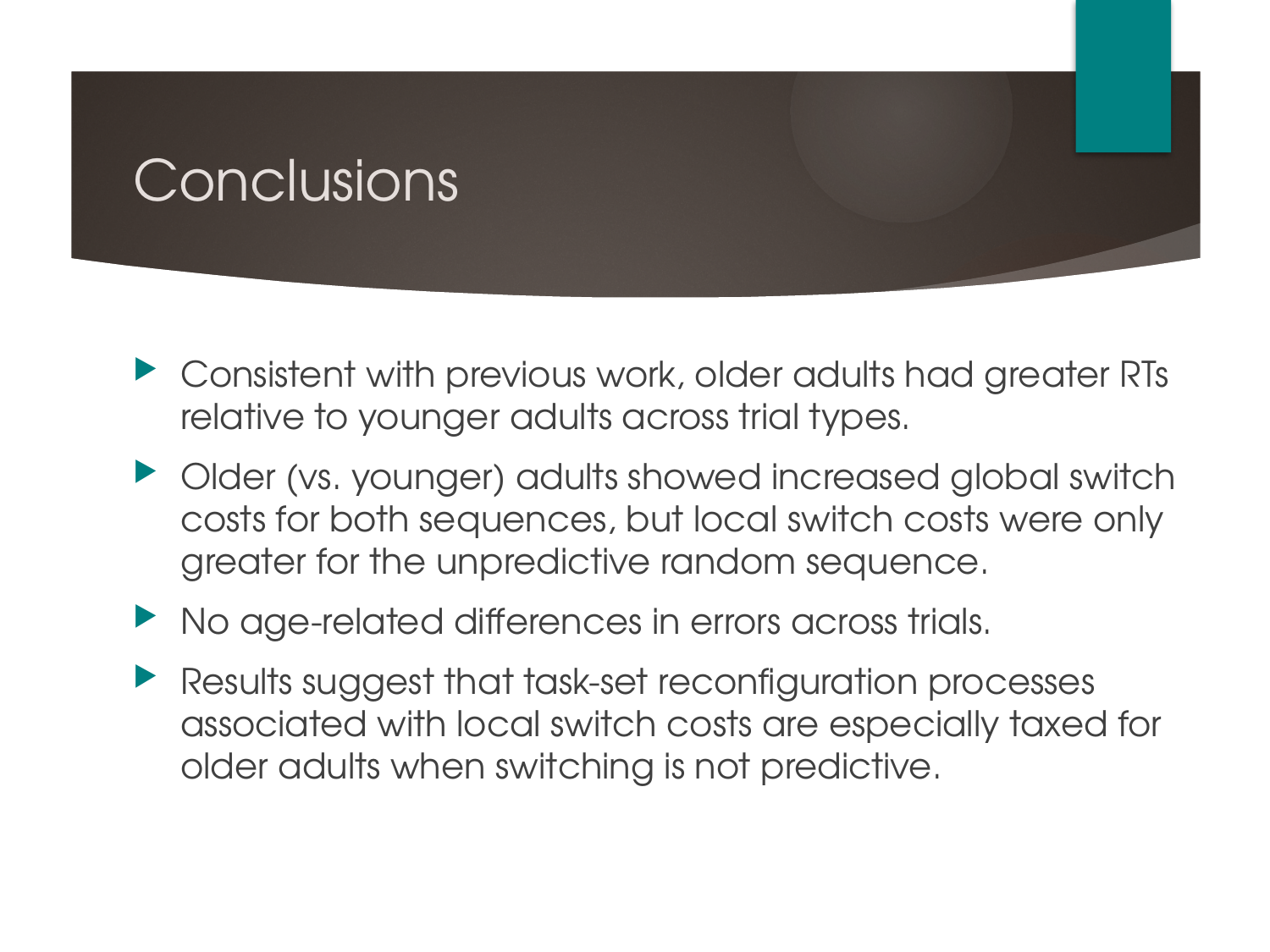

# Conclusions
Consistent with previous work, older adults had greater RTs relative to younger adults across trial types.
Older (vs. younger) adults showed increased global switch costs for both sequences, but local switch costs were only greater for the unpredictive random sequence.
No age-related differences in errors across trials.
Results suggest that task-set reconfiguration processes associated with local switch costs are especially taxed for older adults when switching is not predictive.